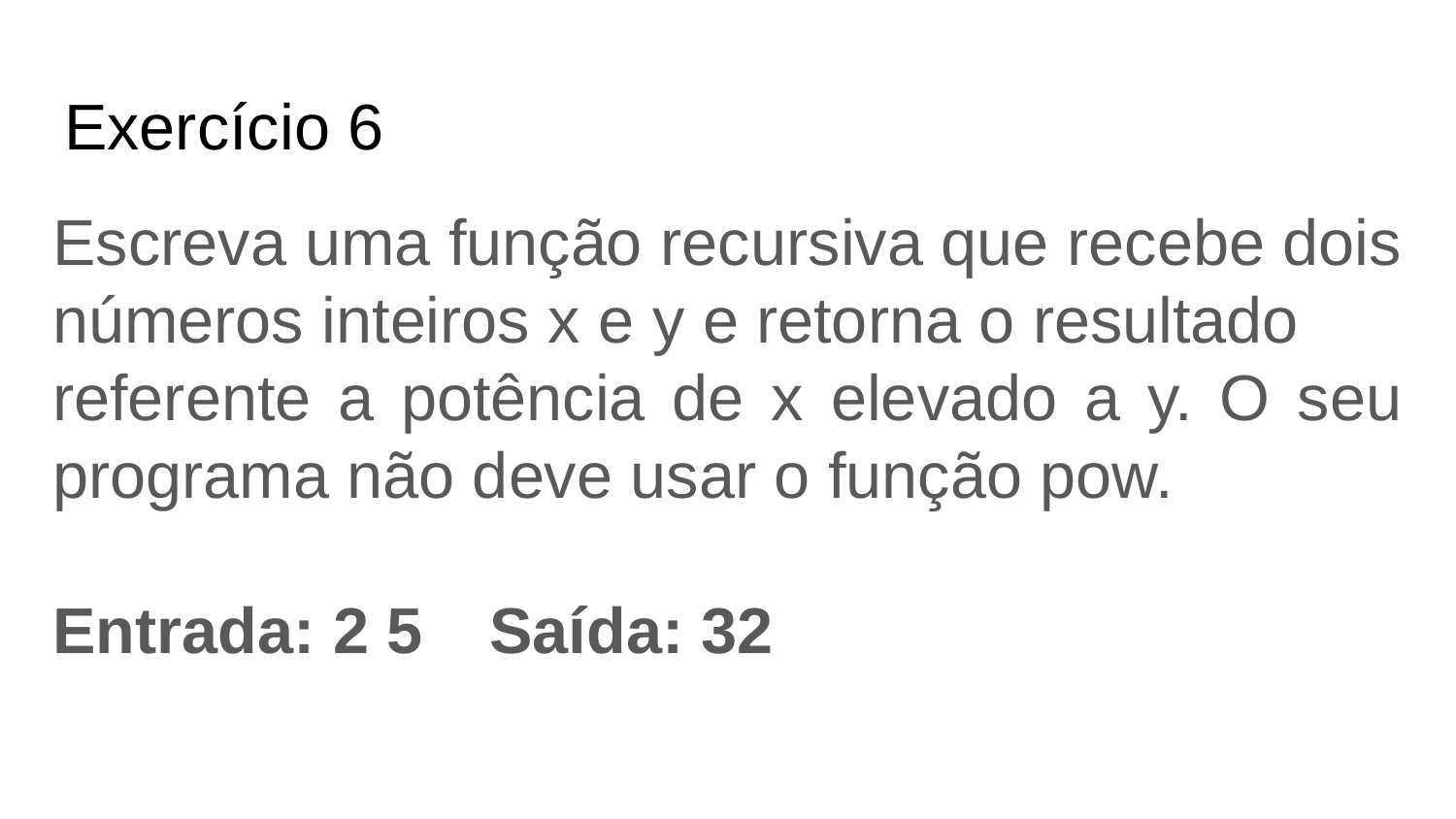

# Exercício 6
Escreva uma função recursiva que recebe dois números inteiros x e y e retorna o resultado
referente a potência de x elevado a y. O seu programa não deve usar o função pow.

Entrada: 2 5	Saída: 32